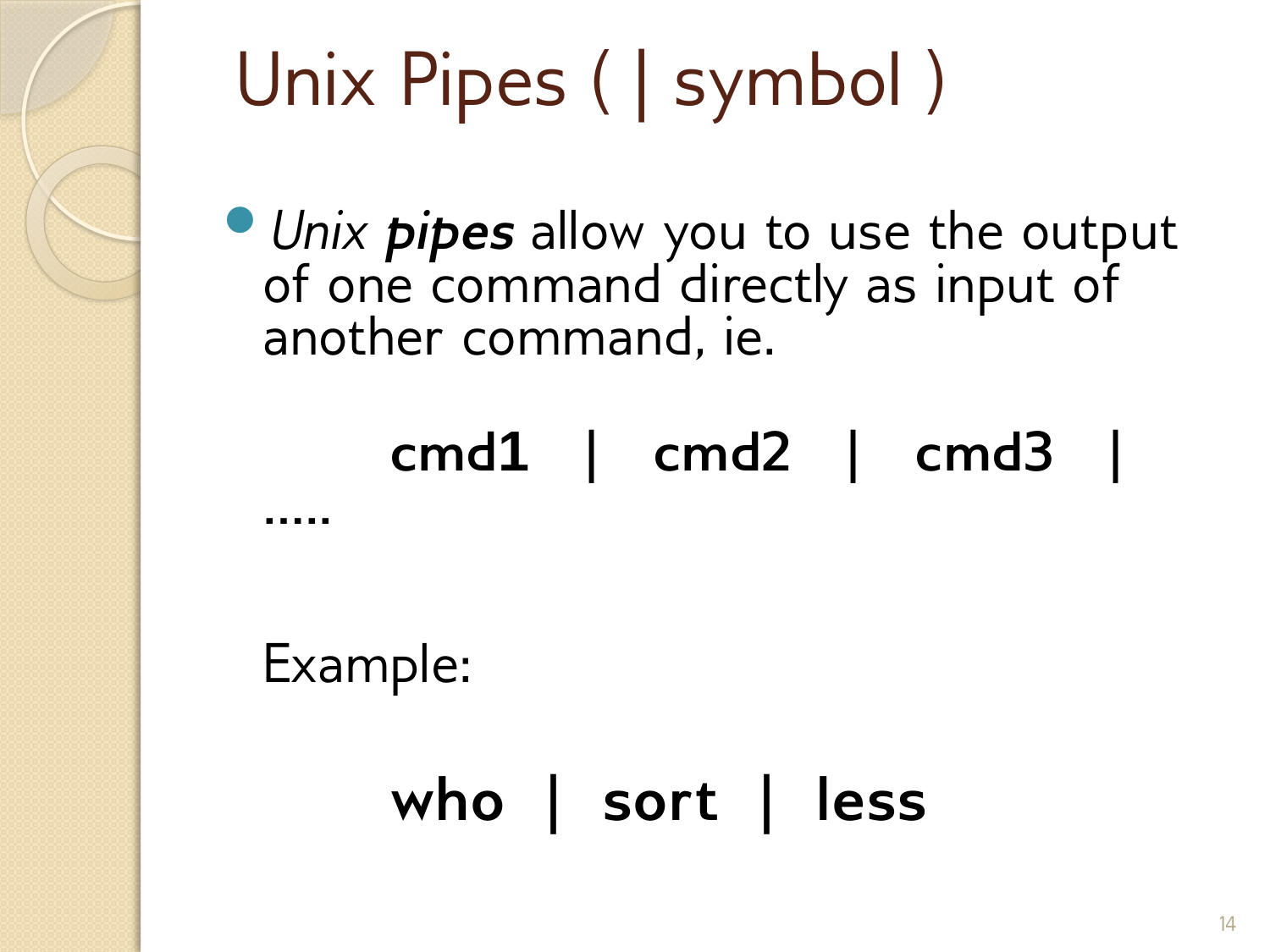

# Unix Pipes ( | symbol )
Unix pipes allow you to use the output of one command directly as input of another command, ie.
	cmd1   |   cmd2   |   cmd3   |  …..
Example:

		who  |  sort  |  less

14